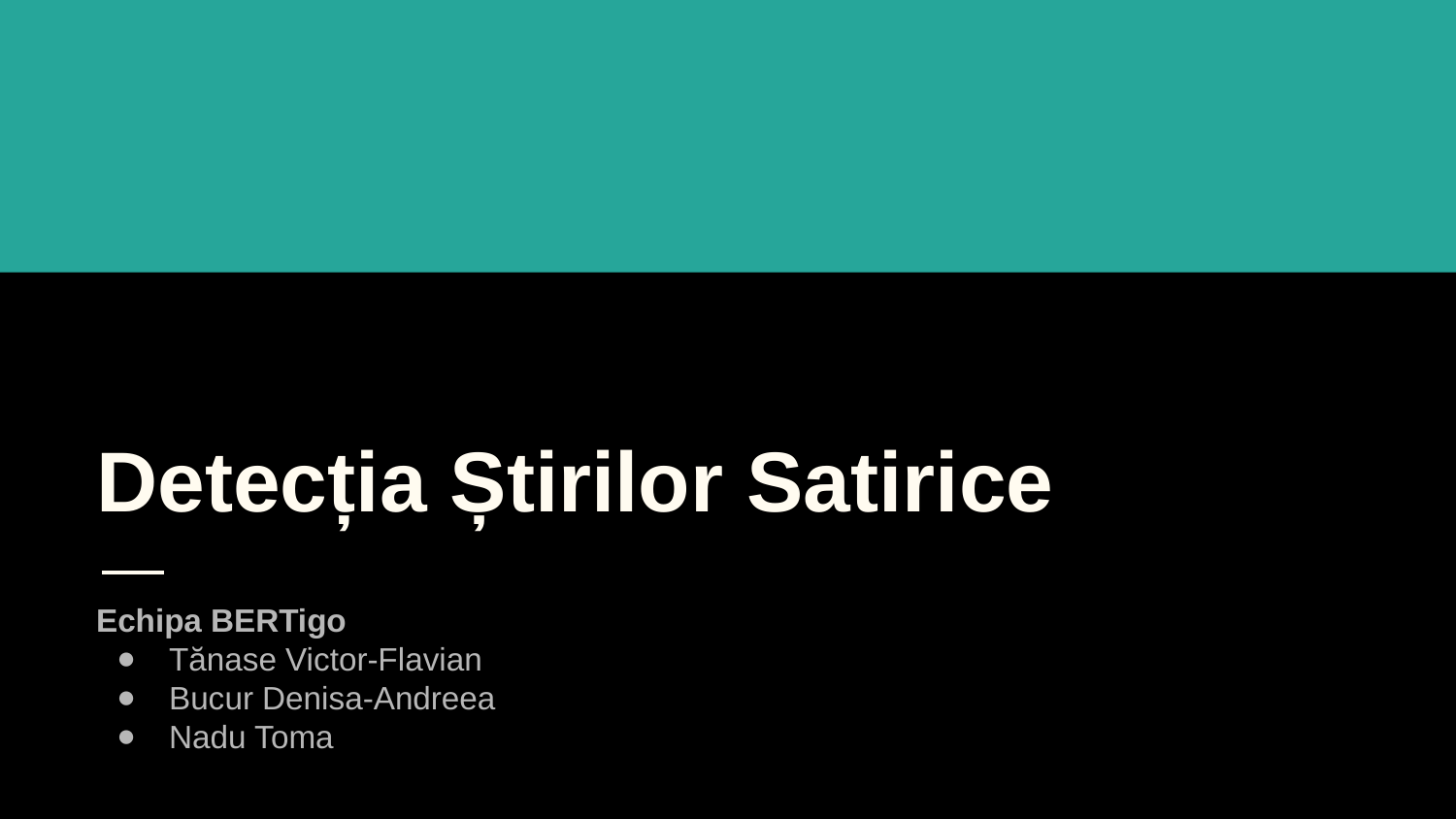

# Detecția Știrilor Satirice
Echipa BERTigo
Tănase Victor-Flavian
Bucur Denisa-Andreea
Nadu Toma